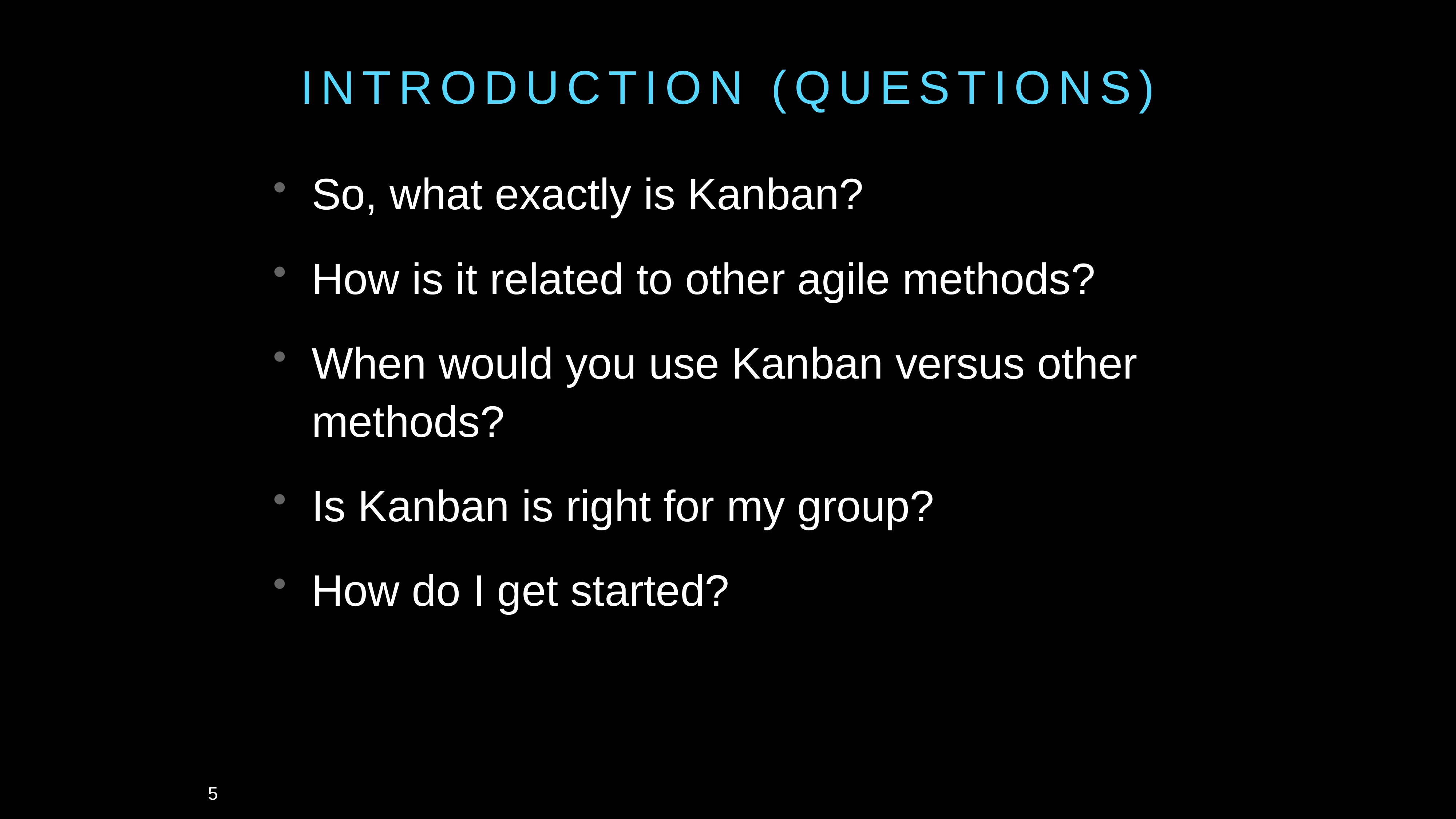

# INTRODUCTION (questions)
So, what exactly is Kanban?
How is it related to other agile methods?
When would you use Kanban versus other methods?
Is Kanban is right for my group?
How do I get started?
5